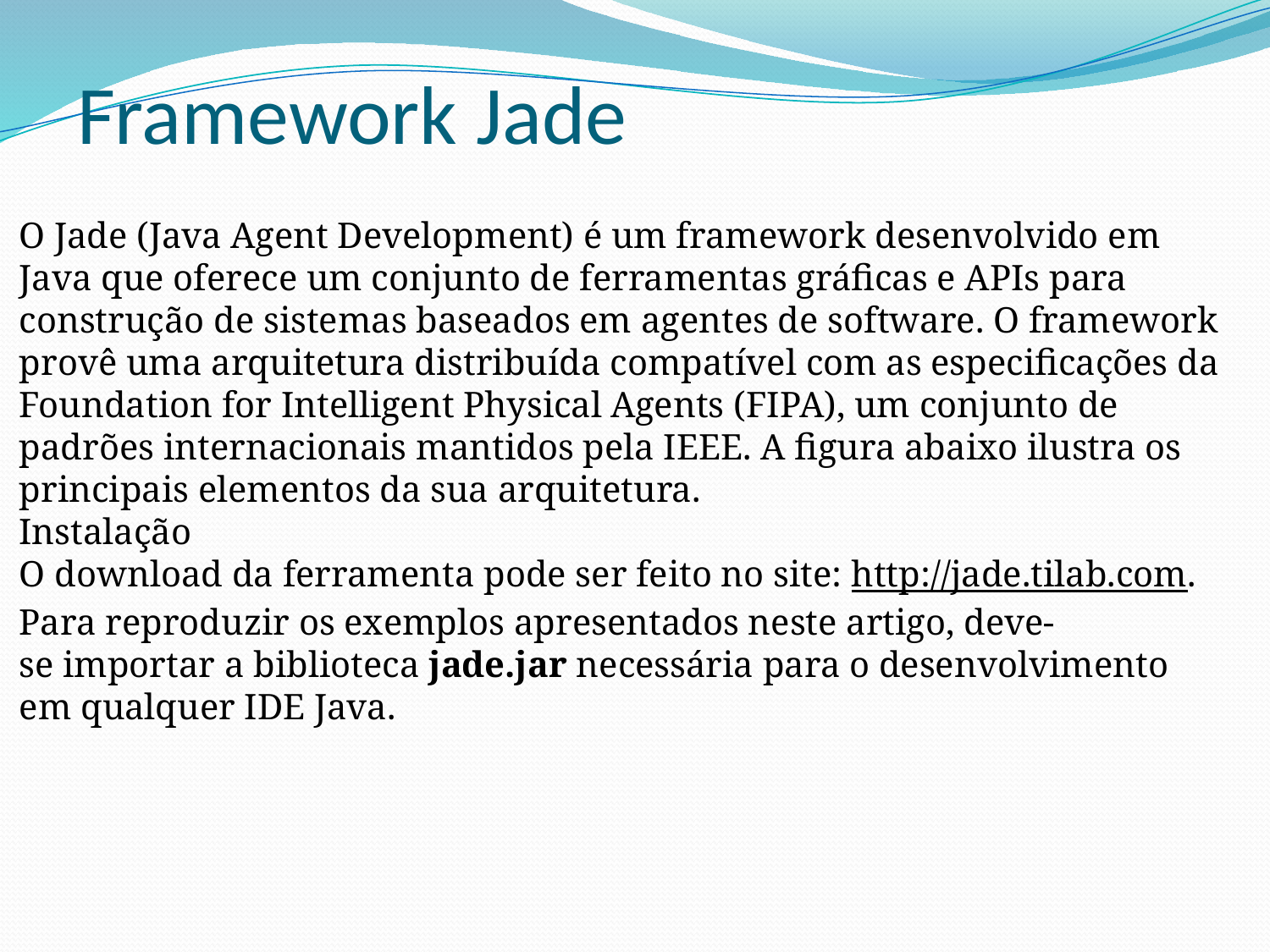

# Framework Jade
O Jade (Java Agent Development) é um framework desenvolvido em Java que oferece um conjunto de ferramentas gráficas e APIs para construção de sistemas baseados em agentes de software. O framework provê uma arquitetura distribuída compatível com as especificações da Foundation for Intelligent Physical Agents (FIPA), um conjunto de padrões internacionais mantidos pela IEEE. A figura abaixo ilustra os principais elementos da sua arquitetura.
Instalação
O download da ferramenta pode ser feito no site: http://jade.tilab.com. Para reproduzir os exemplos apresentados neste artigo, deve-se importar a biblioteca jade.jar necessária para o desenvolvimento em qualquer IDE Java.